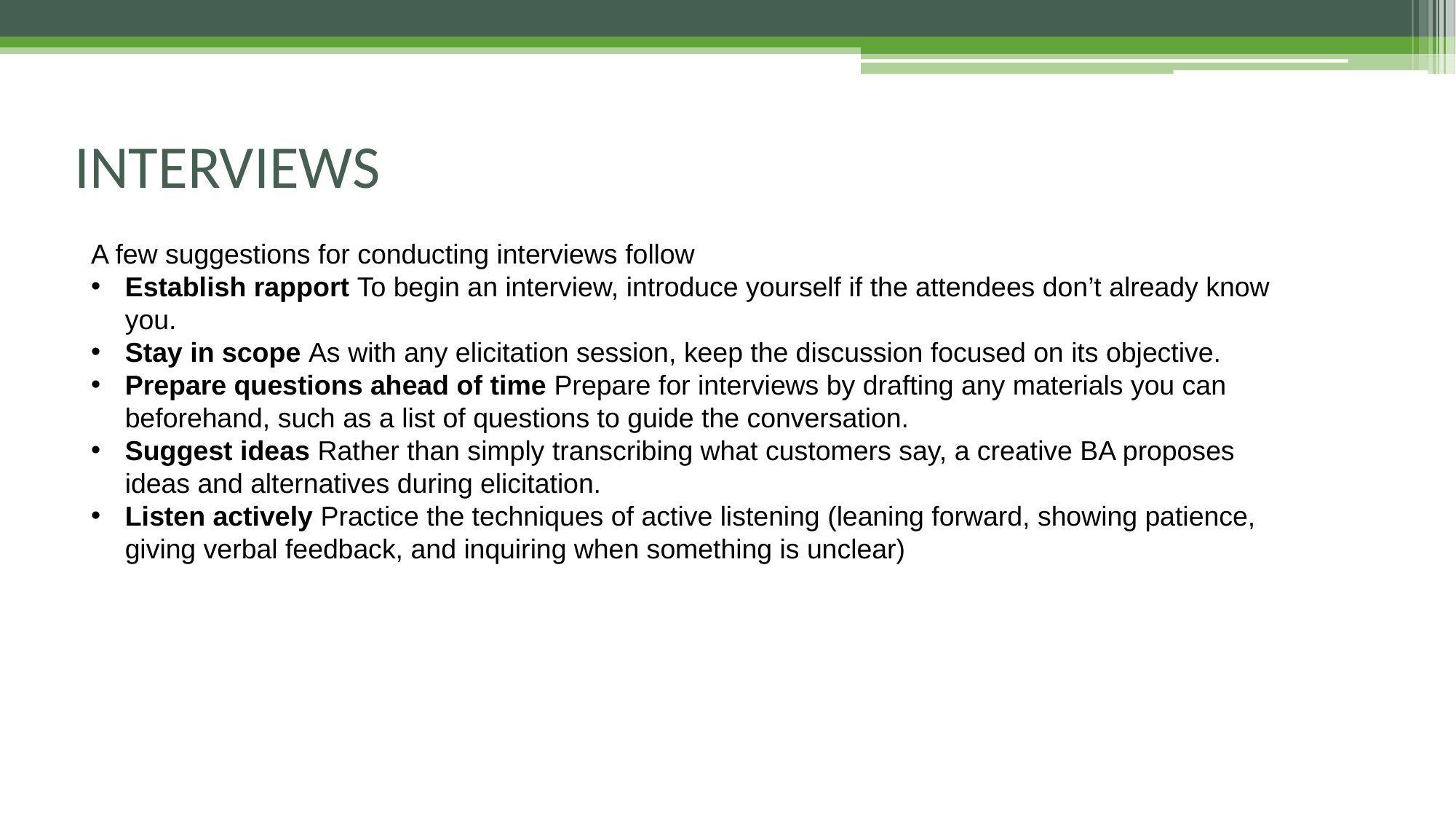

# INTERVIEWS
A few suggestions for conducting interviews follow
Establish rapport To begin an interview, introduce yourself if the attendees don’t already know you.
Stay in scope As with any elicitation session, keep the discussion focused on its objective.
Prepare questions ahead of time Prepare for interviews by drafting any materials you can beforehand, such as a list of questions to guide the conversation.
Suggest ideas Rather than simply transcribing what customers say, a creative BA proposes ideas and alternatives during elicitation.
Listen actively Practice the techniques of active listening (leaning forward, showing patience, giving verbal feedback, and inquiring when something is unclear)